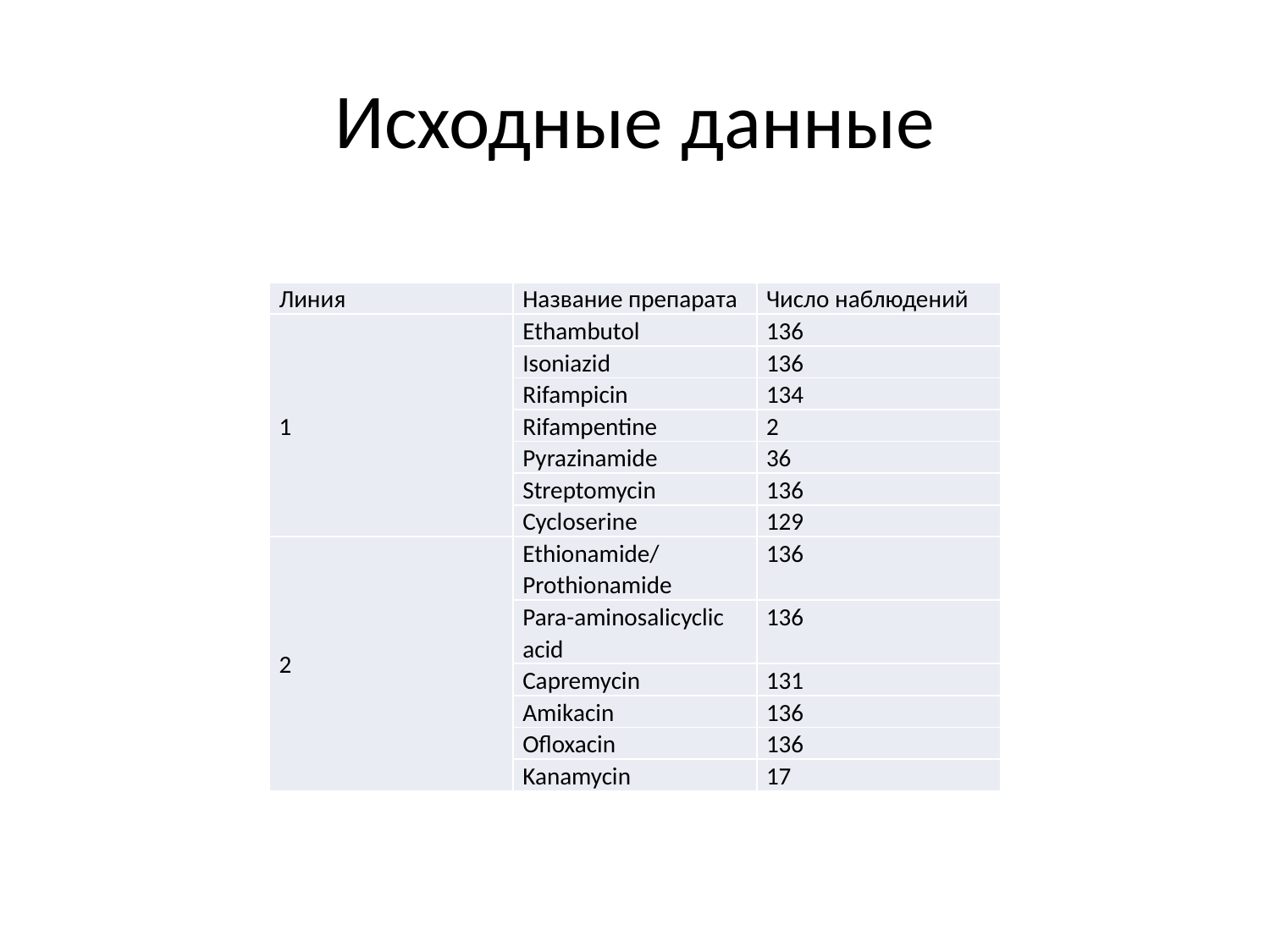

# Исходные данные
| Линия | Название препарата | Число наблюдений |
| --- | --- | --- |
| 1 | Ethambutol | 136 |
|  | Isoniazid | 136 |
|  | Rifampicin | 134 |
|  | Rifampentine | 2 |
|  | Pyrazinamide | 36 |
|  | Streptomycin | 136 |
|  | Cycloserine | 129 |
| 2 | Ethionamide/Prothionamide | 136 |
|  | Para-aminosalicyclic acid | 136 |
|  | Capremycin | 131 |
|  | Amikacin | 136 |
|  | Ofloxacin | 136 |
|  | Kanamycin | 17 |